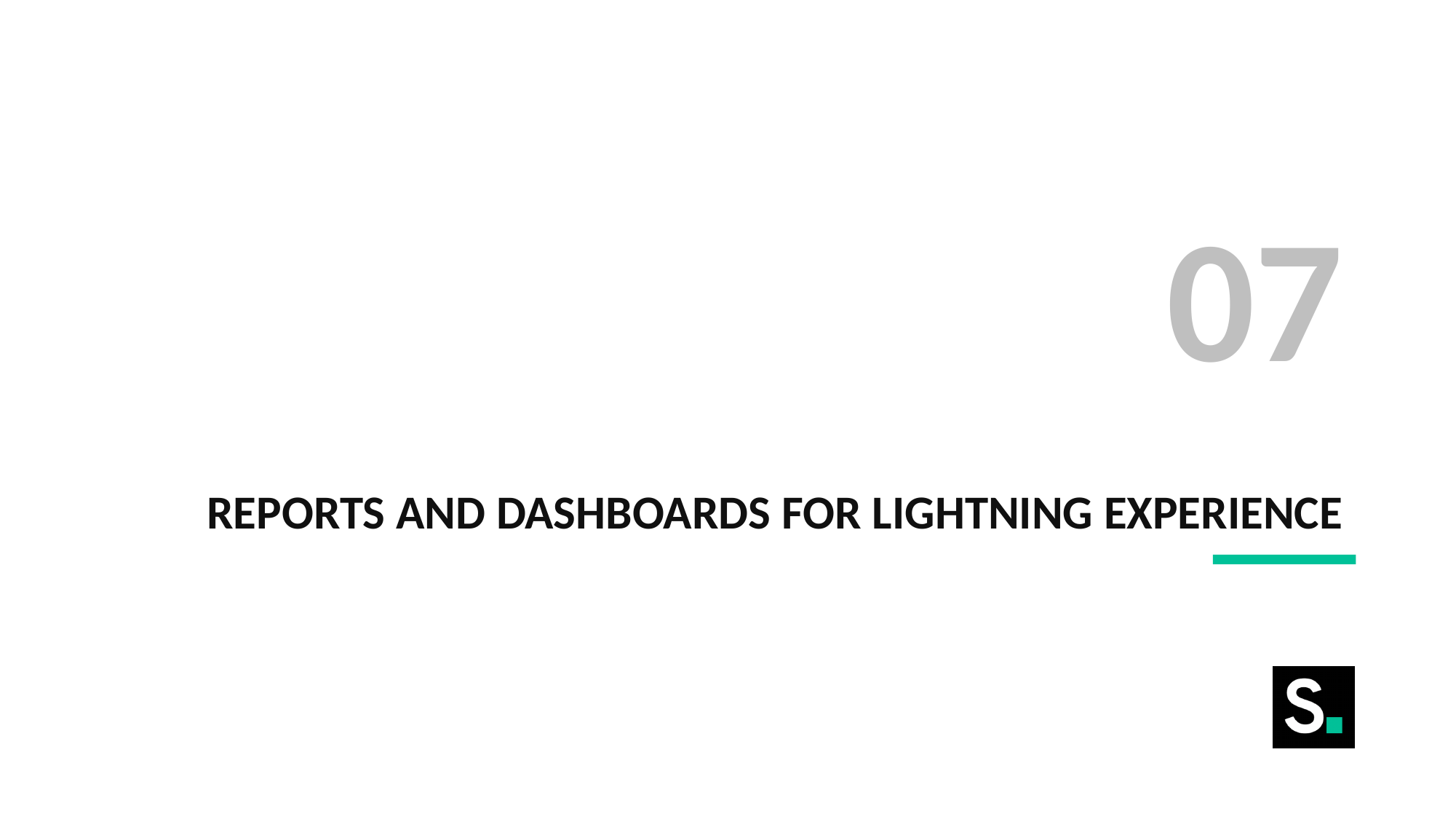

07
# REPORTS AND DASHBOARDS FOR LIGHTNING EXPERIENCE